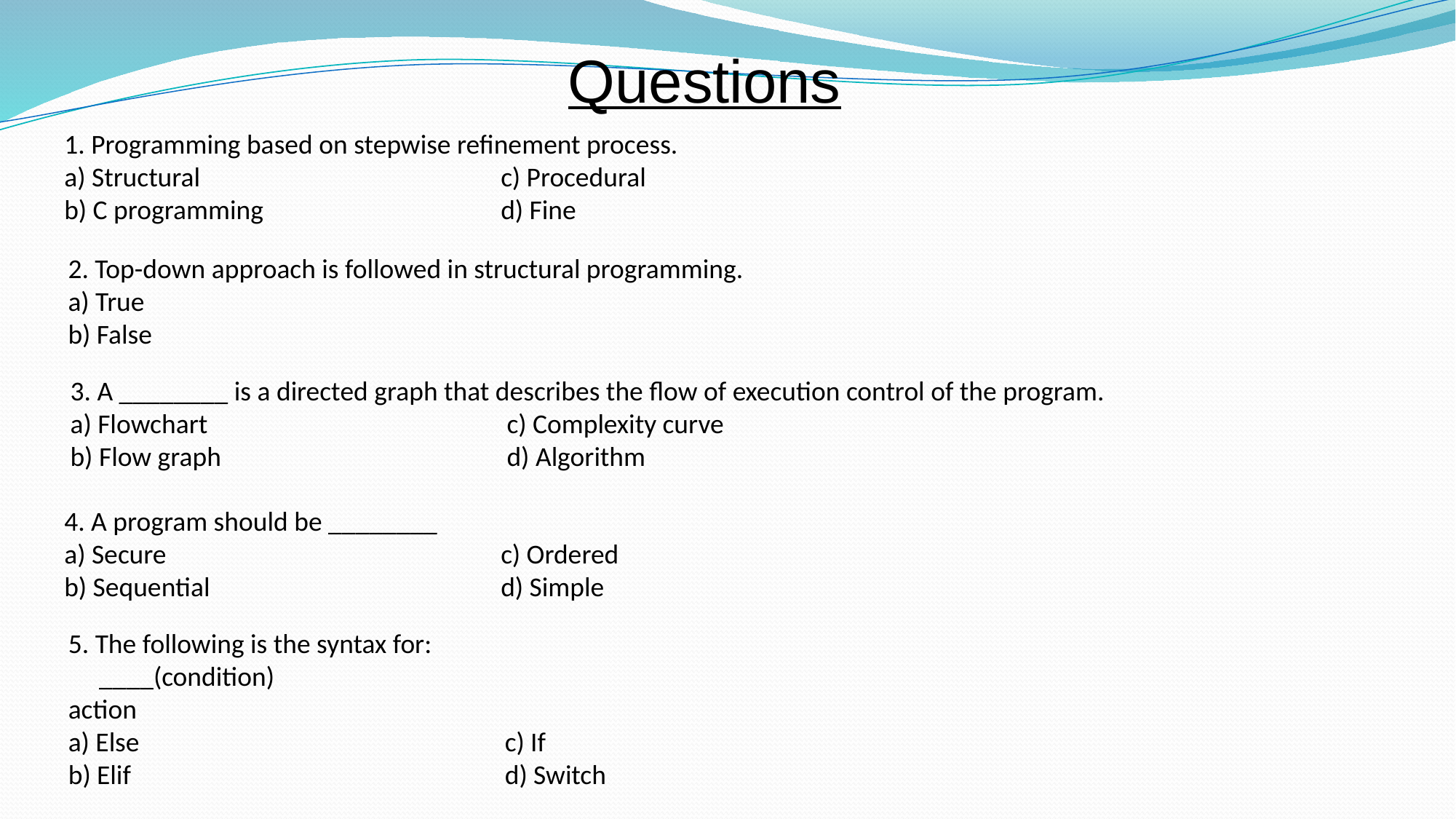

Questions
1. Programming based on stepwise refinement process.
a) Structural	 		c) Procedural
b) C programming			d) Fine
2. Top-down approach is followed in structural programming.
a) True
b) False
3. A ________ is a directed graph that describes the flow of execution control of the program.
a) Flowchart 			c) Complexity curve
b) Flow graph			d) Algorithm
4. A program should be ________
a) Secure 				c) Ordered
b) Sequential			d) Simple

5. The following is the syntax for:
     ____(condition)
action
a) Else				c) If
b) Elif				d) Switch